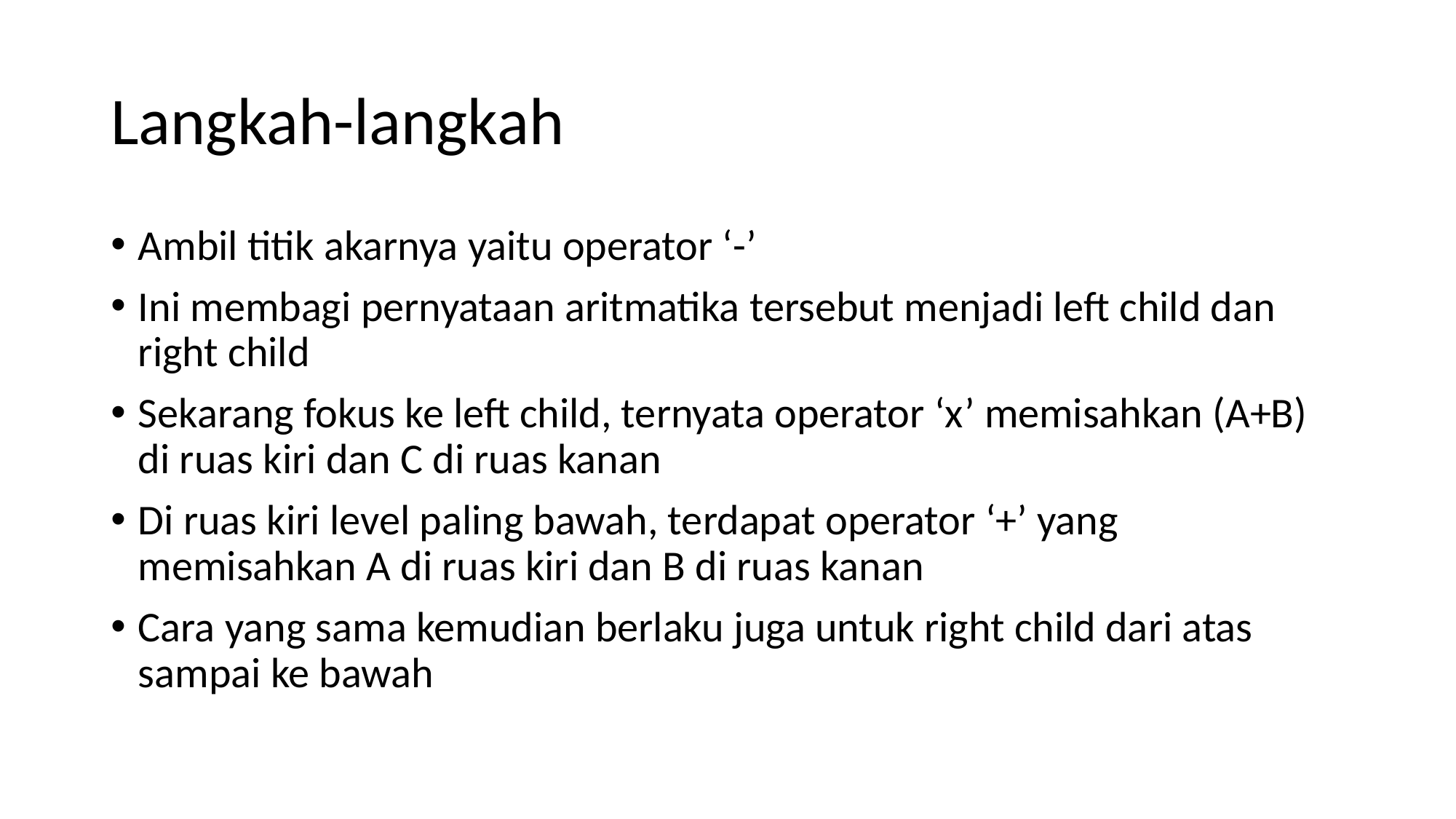

# Langkah-langkah
Ambil titik akarnya yaitu operator ‘-’
Ini membagi pernyataan aritmatika tersebut menjadi left child dan right child
Sekarang fokus ke left child, ternyata operator ‘x’ memisahkan (A+B) di ruas kiri dan C di ruas kanan
Di ruas kiri level paling bawah, terdapat operator ‘+’ yang memisahkan A di ruas kiri dan B di ruas kanan
Cara yang sama kemudian berlaku juga untuk right child dari atas sampai ke bawah